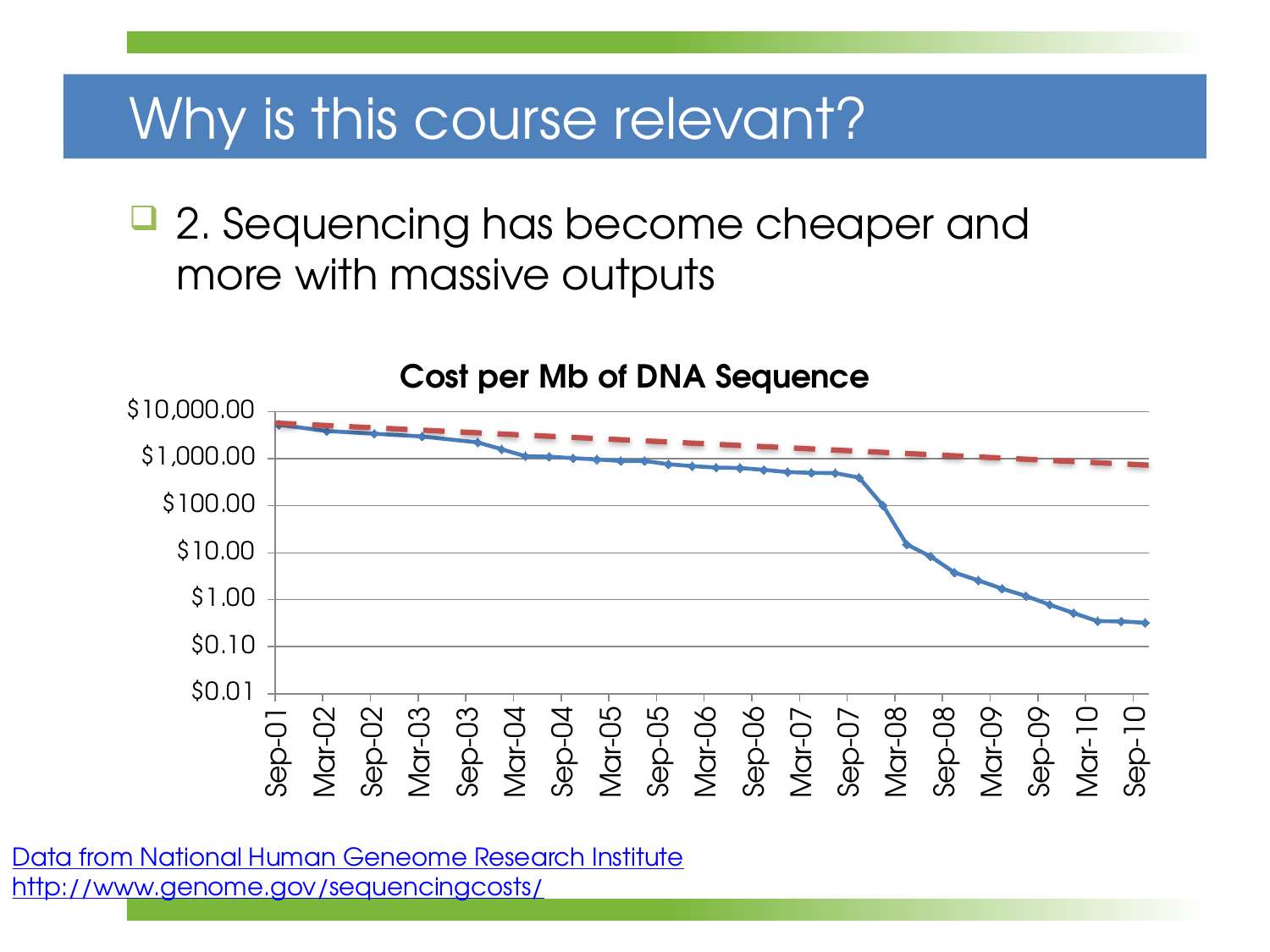

# Why is this course relevant?
2. Sequencing has become cheaper and more with massive outputs

### Chart:

| Category | Cost per Mb of DNA Sequence |
|---|---|
| 37164 | 5292.3928845974315 |
| 37346 | 3898.635411985991 |
| 37529 | 3413.8011945854355 |
| 37711 | 2986.2046709655788 |
| 37925 | 2230.9752350179665 |
| 38017 | 1598.909789240234 |
| 38107 | 1135.6986744914357 |
| 38199 | 1107.4636519548915 |
| 38291 | 1028.850675756998 |
| 38383 | 974.1649756563986 |
| 38472 | 897.761079893624 |
| 38564 | 898.9013391332535 |
| 38656 | 766.7291218837076 |
| 38748 | 699.2032722876387 |
| 38837 | 651.8074733457719 |
| 38929 | 636.4064011735256 |
| 39021 | 581.9197978359964 |
| 39113 | 522.7077172068985 |
| 39202 | 502.61127606225165 |
| 39294 | 495.96345237787824 |
| 39386 | 397.08729936016084 |
| 39478 | 102.12733297689675 |
| 39568 | 15.033135877421174 |
| 39660 | 8.356443357889148 |
| 39752 | 3.8055784468656046 |
| 39844 | 2.5859493082562675 |
| 39933 | 1.7190399896920068 |
| 40025 | 1.2007237715317063 |
| 40117 | 0.7814814936017647 |
| 40209 | 0.5197141425490287 |
| 40298 | 0.35013377269484613 |
| 40390 | 0.34583289708415854 |
| 40482 | 0.3232414860605637 |
Data from National Human Geneome Research Institute
http://www.genome.gov/sequencingcosts/